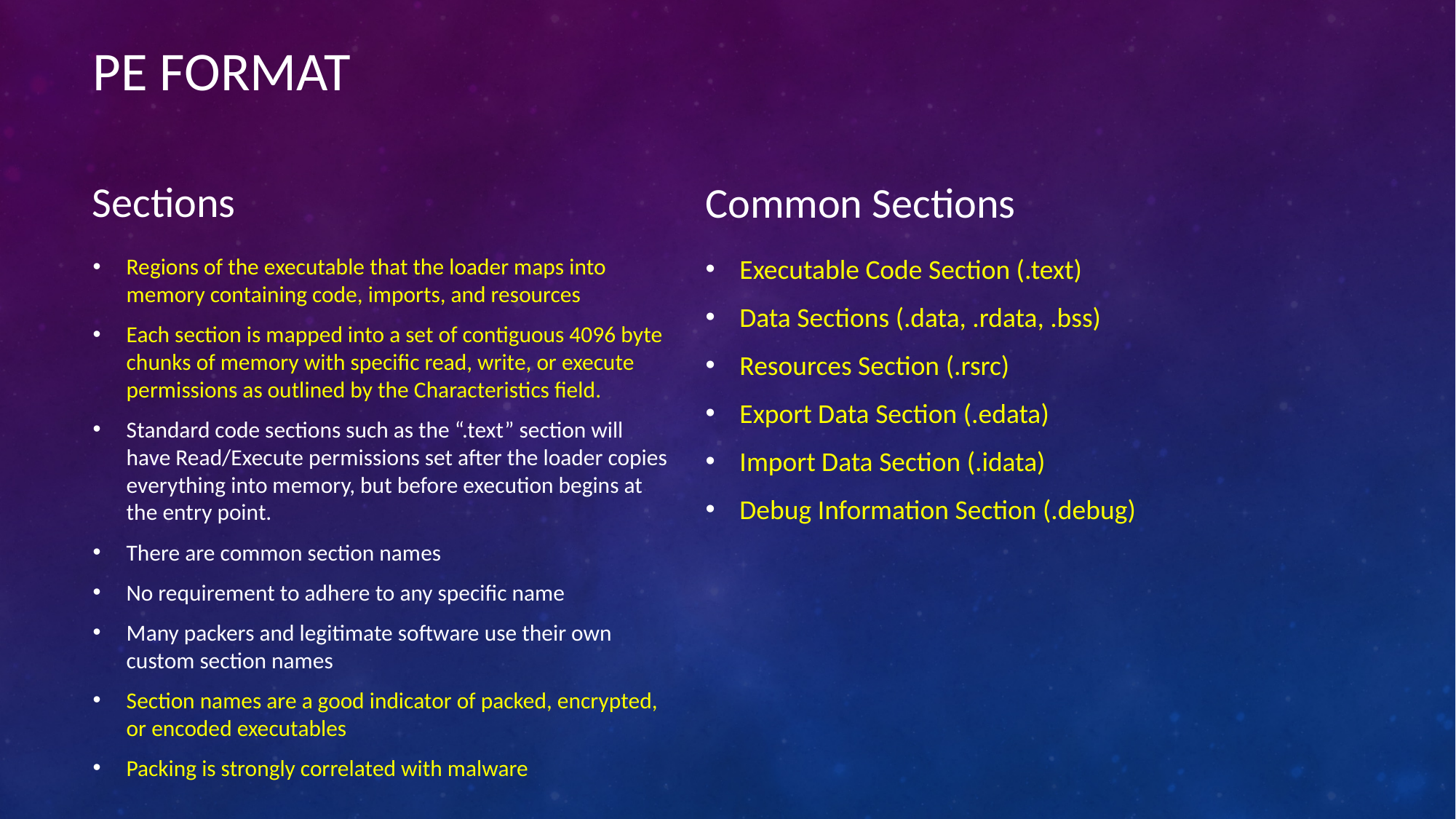

# PE Format
Sections
Common Sections
Regions of the executable that the loader maps into memory containing code, imports, and resources
Each section is mapped into a set of contiguous 4096 byte chunks of memory with specific read, write, or execute permissions as outlined by the Characteristics field.
Standard code sections such as the “.text” section will have Read/Execute permissions set after the loader copies everything into memory, but before execution begins at the entry point.
There are common section names
No requirement to adhere to any specific name
Many packers and legitimate software use their own custom section names
Section names are a good indicator of packed, encrypted, or encoded executables
Packing is strongly correlated with malware

Executable Code Section (.text)
Data Sections (.data, .rdata, .bss)
Resources Section (.rsrc)
Export Data Section (.edata)
Import Data Section (.idata)
Debug Information Section (.debug)